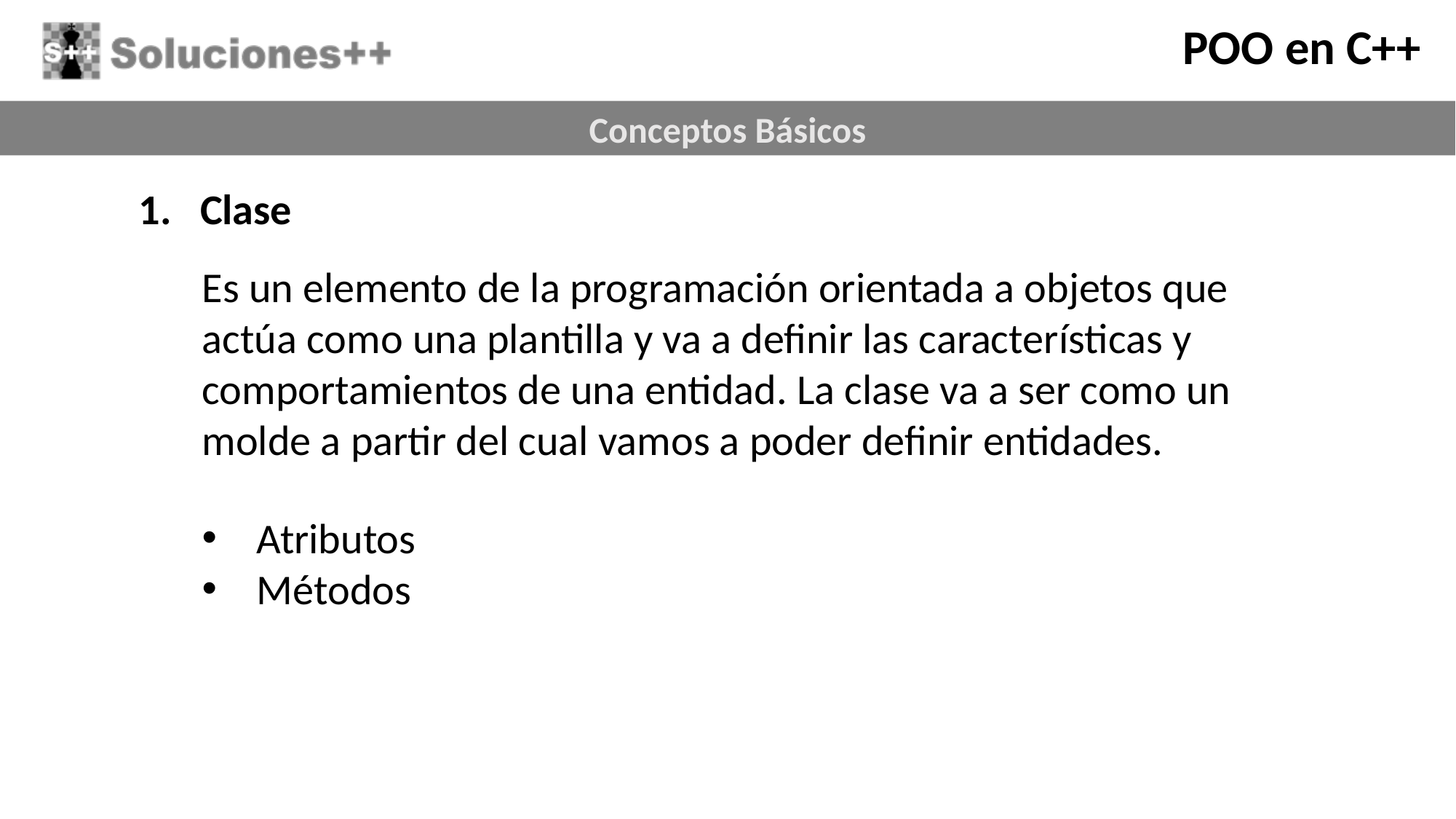

Clase
Es un elemento de la programación orientada a objetos que actúa como una plantilla y va a definir las características y comportamientos de una entidad. La clase va a ser como un molde a partir del cual vamos a poder definir entidades.
Atributos
Métodos